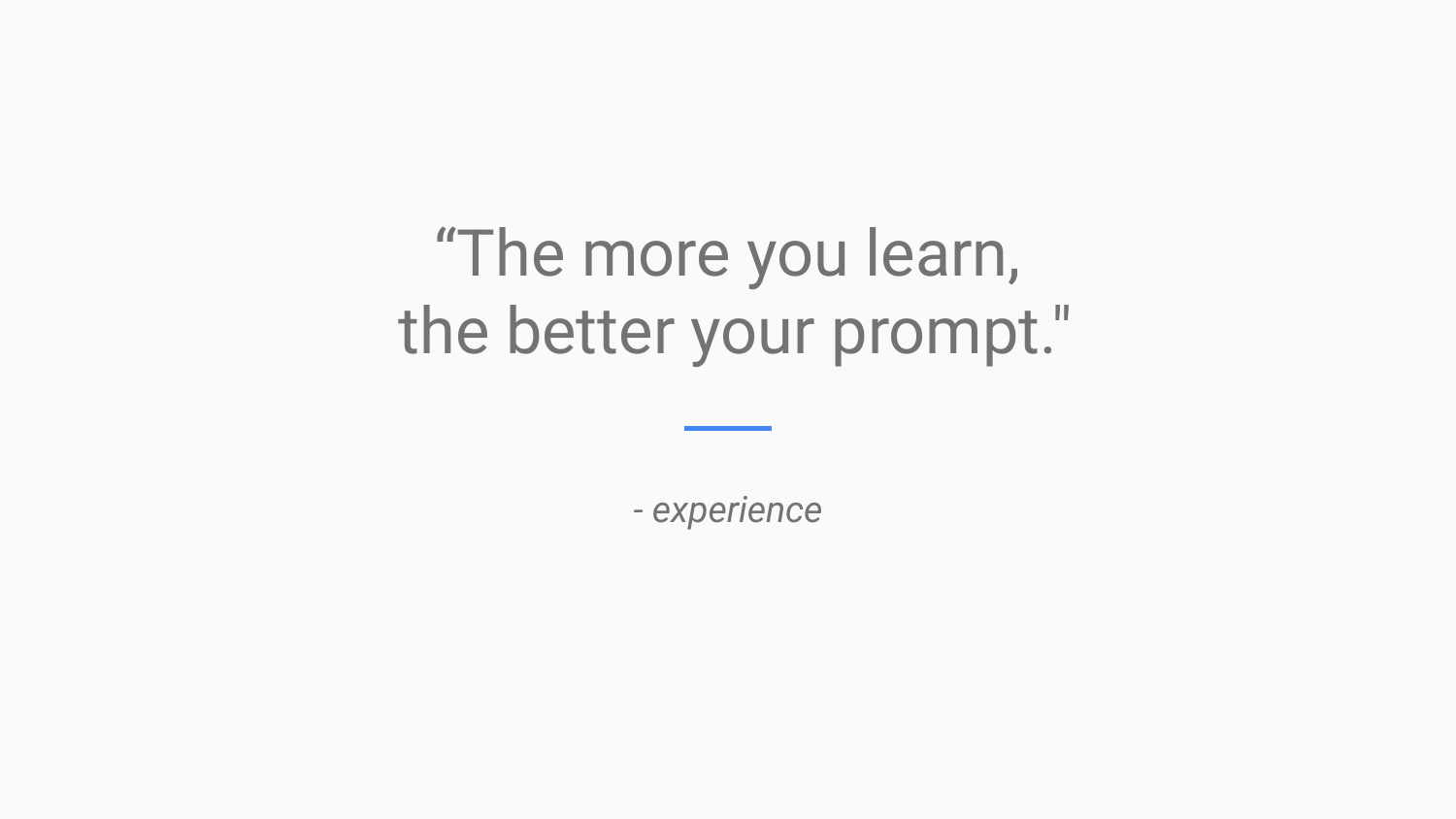

“The more you learn,
the better your prompt."
- experience